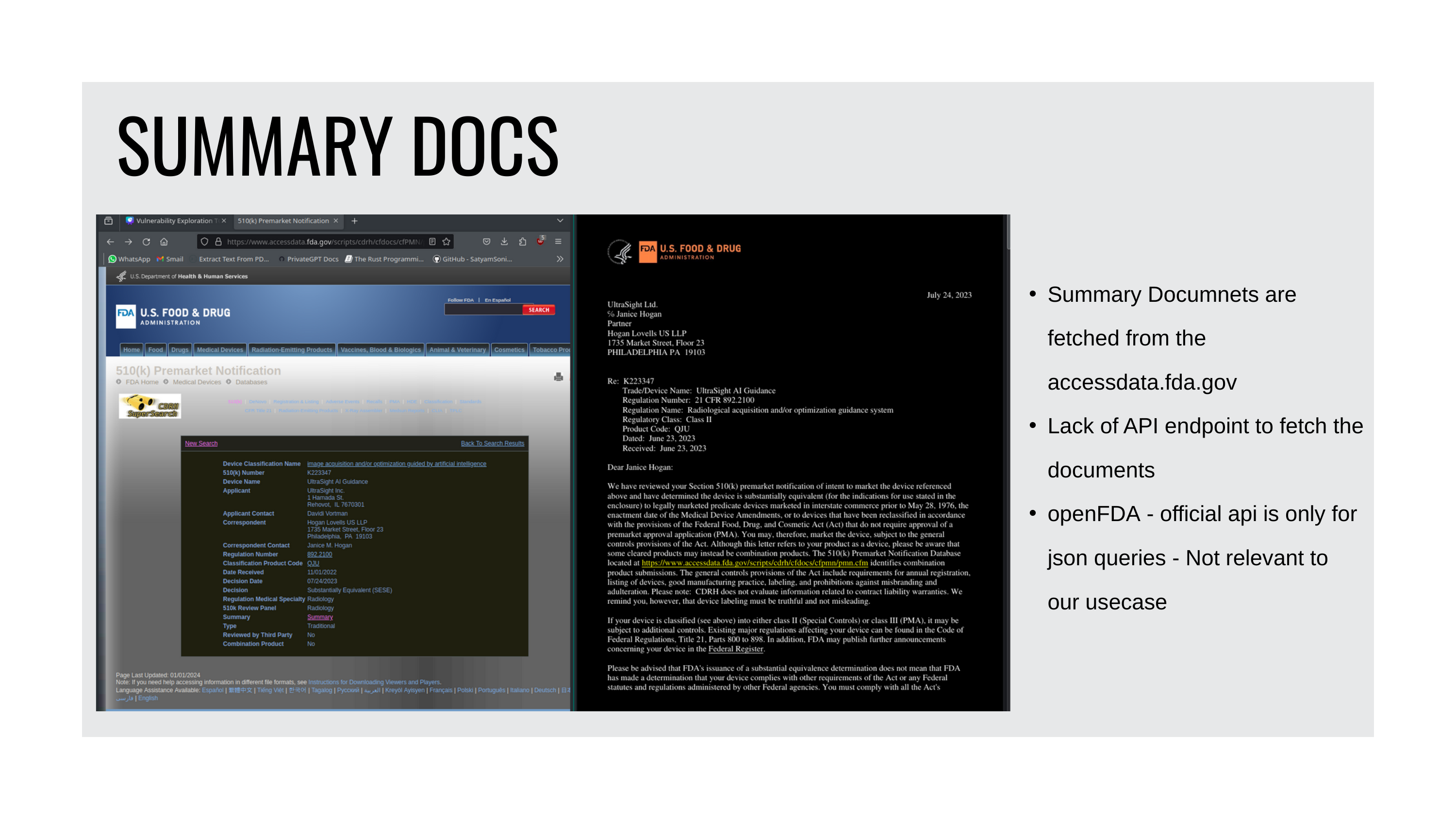

SUMMARY DOCS

Summary Documnets are fetched from the accessdata.fda.gov
Lack of API endpoint to fetch the documents
openFDA - official api is only for json queries - Not relevant to our usecase